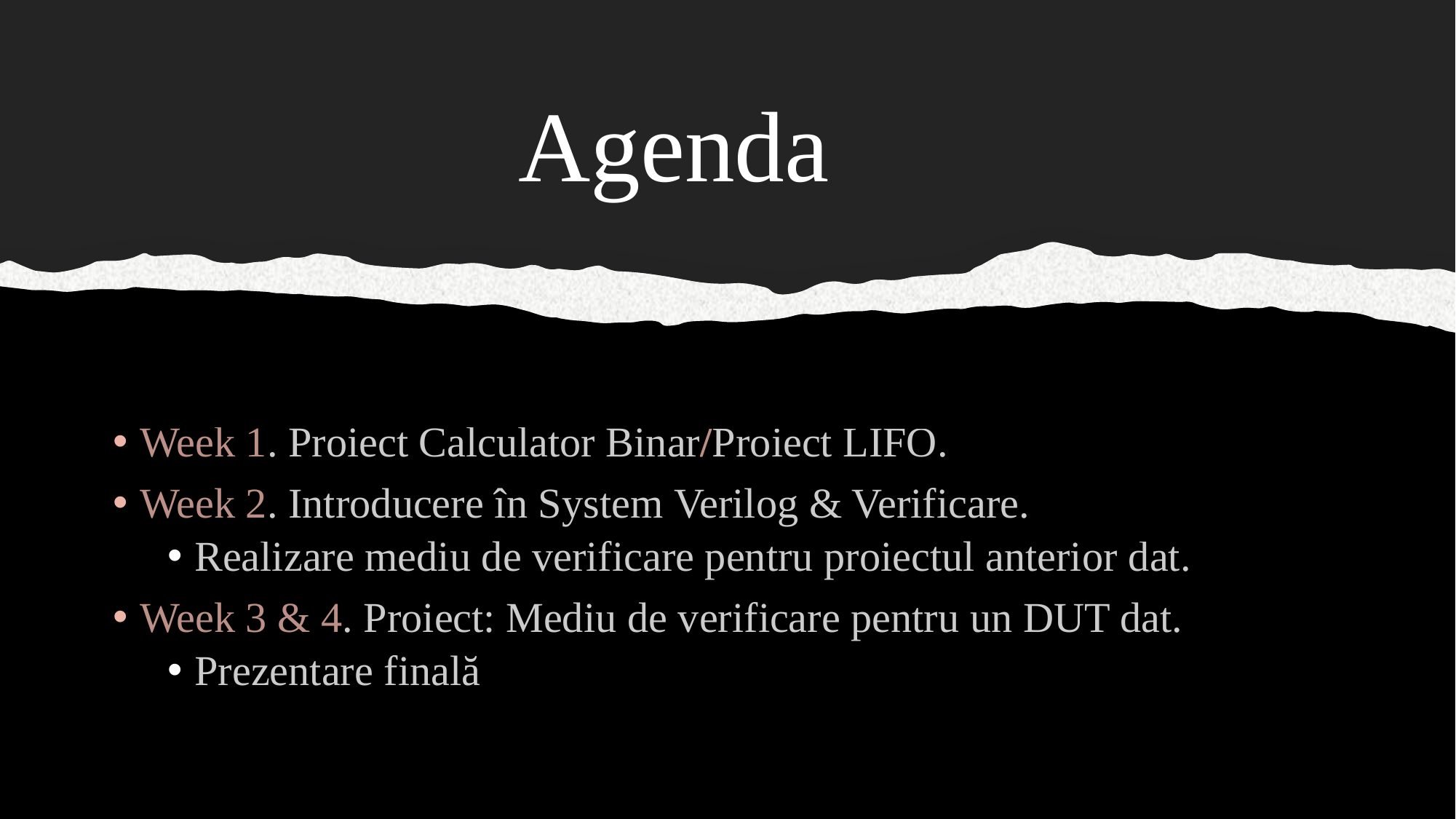

# Agenda

Week 1. Proiect Calculator Binar/Proiect LIFO.
Week 2. Introducere în System Verilog & Verificare.
Realizare mediu de verificare pentru proiectul anterior dat.
Week 3 & 4. Proiect: Mediu de verificare pentru un DUT dat.
Prezentare finală